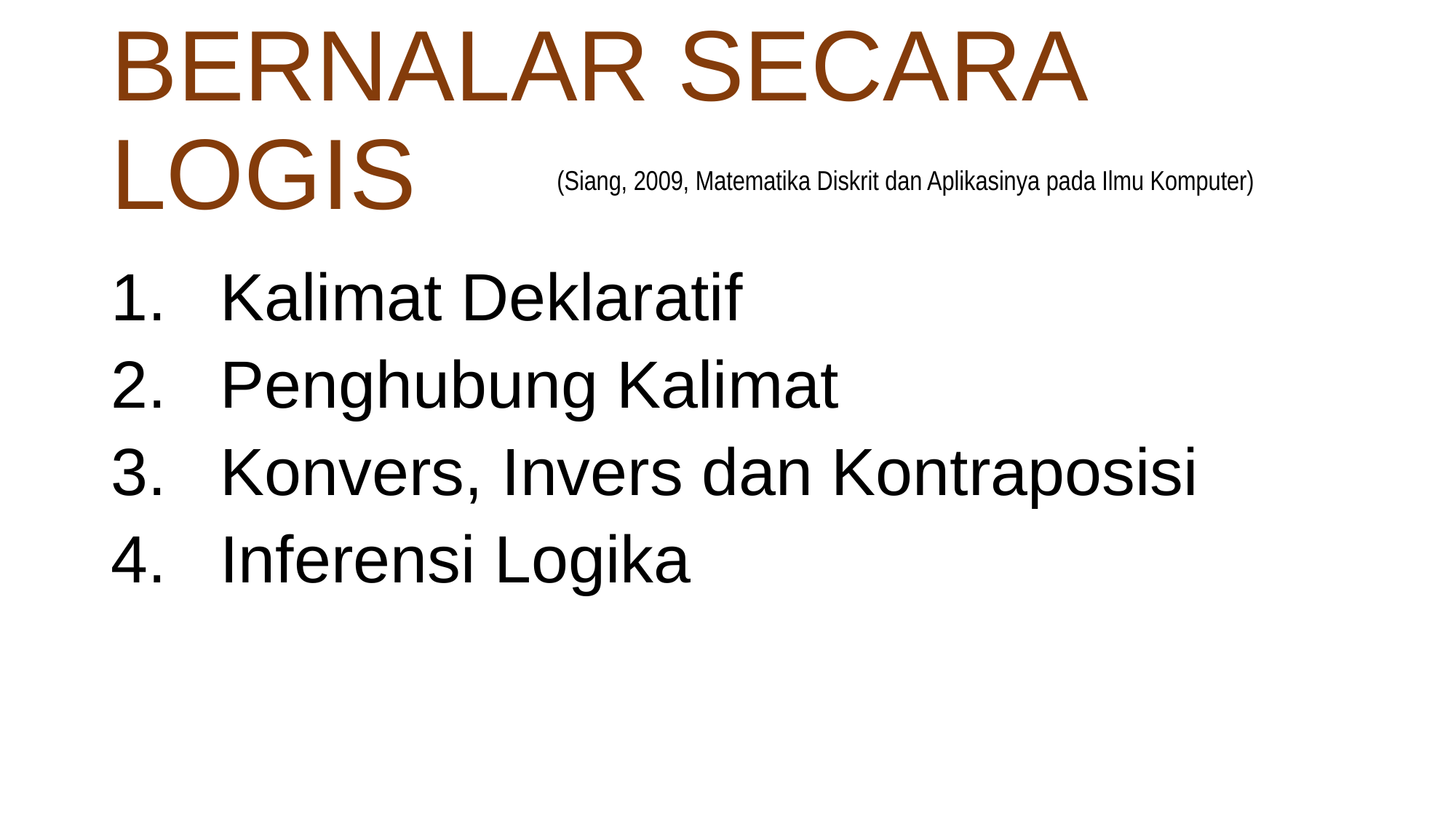

# BERNALAR SECARA LOGIS
(Siang, 2009, Matematika Diskrit dan Aplikasinya pada Ilmu Komputer)
Kalimat Deklaratif
Penghubung Kalimat
Konvers, Invers dan Kontraposisi
Inferensi Logika